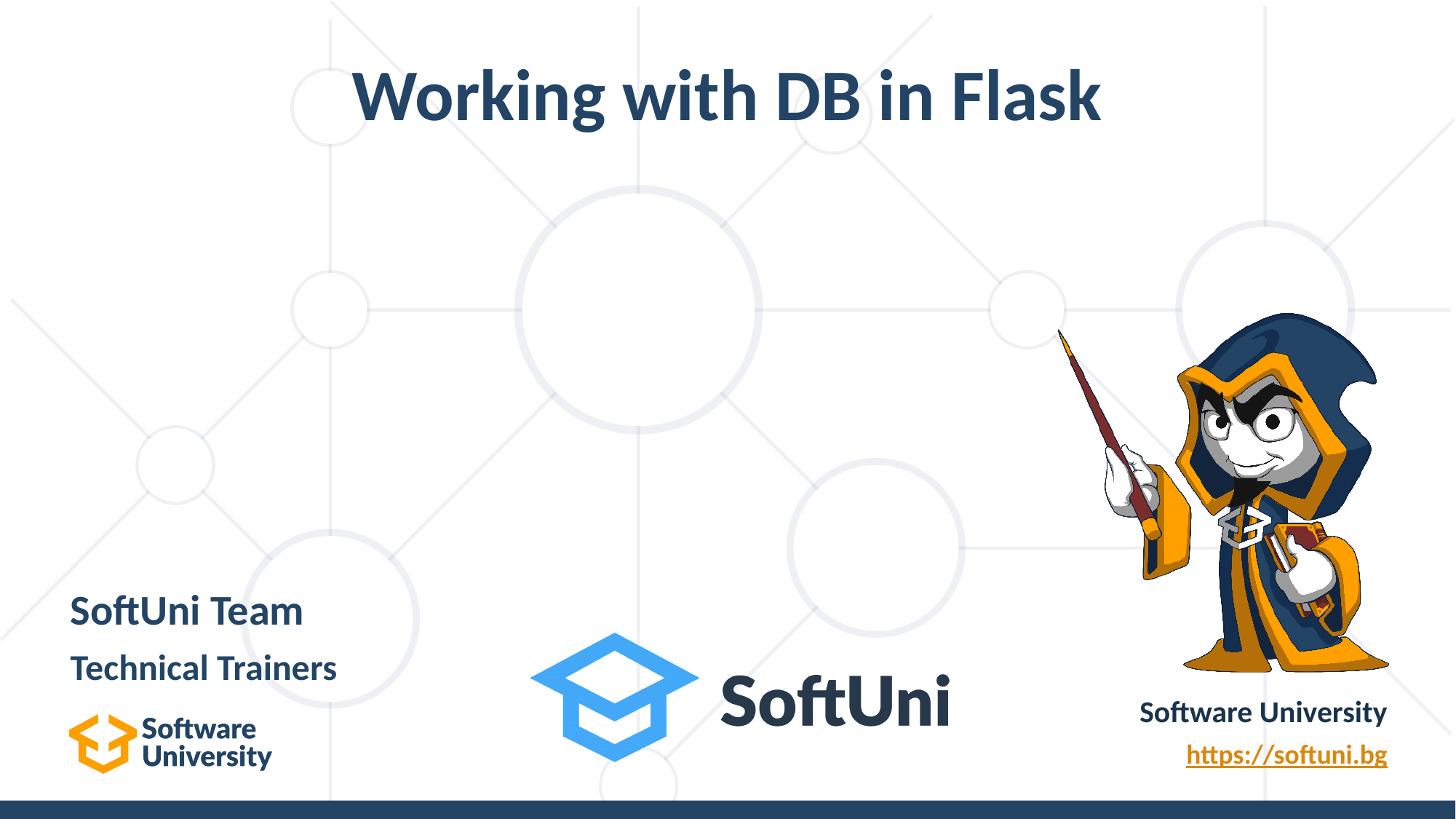

# Working with DB in Flask
SoftUni Team
Technical Trainers
Software University
https://softuni.bg